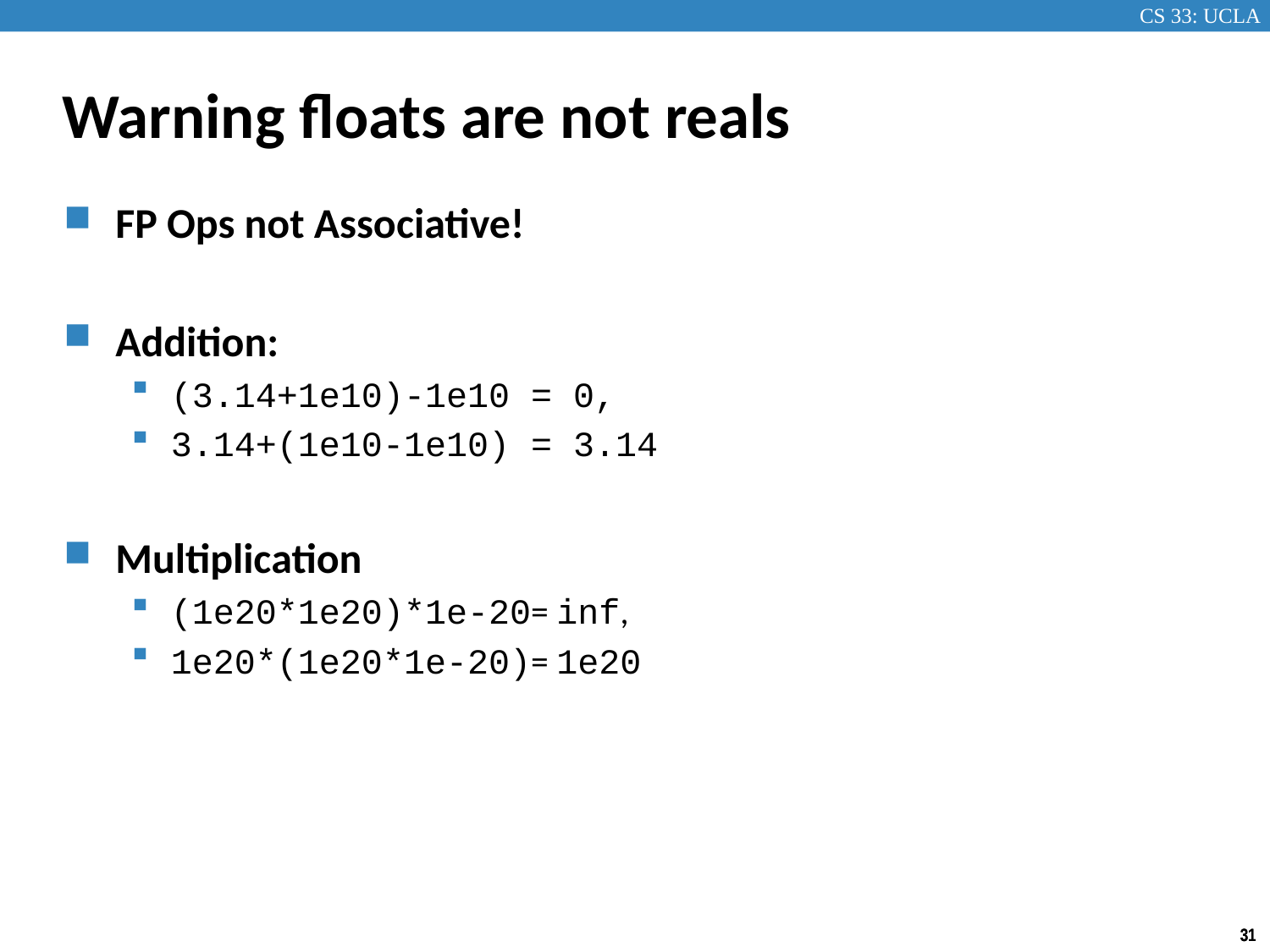

# Warning floats are not reals
FP Ops not Associative!

Addition:
(3.14+1e10)-1e10 = 0,
3.14+(1e10-1e10) = 3.14

Multiplication
(1e20*1e20)*1e-20= inf,
1e20*(1e20*1e-20)= 1e20